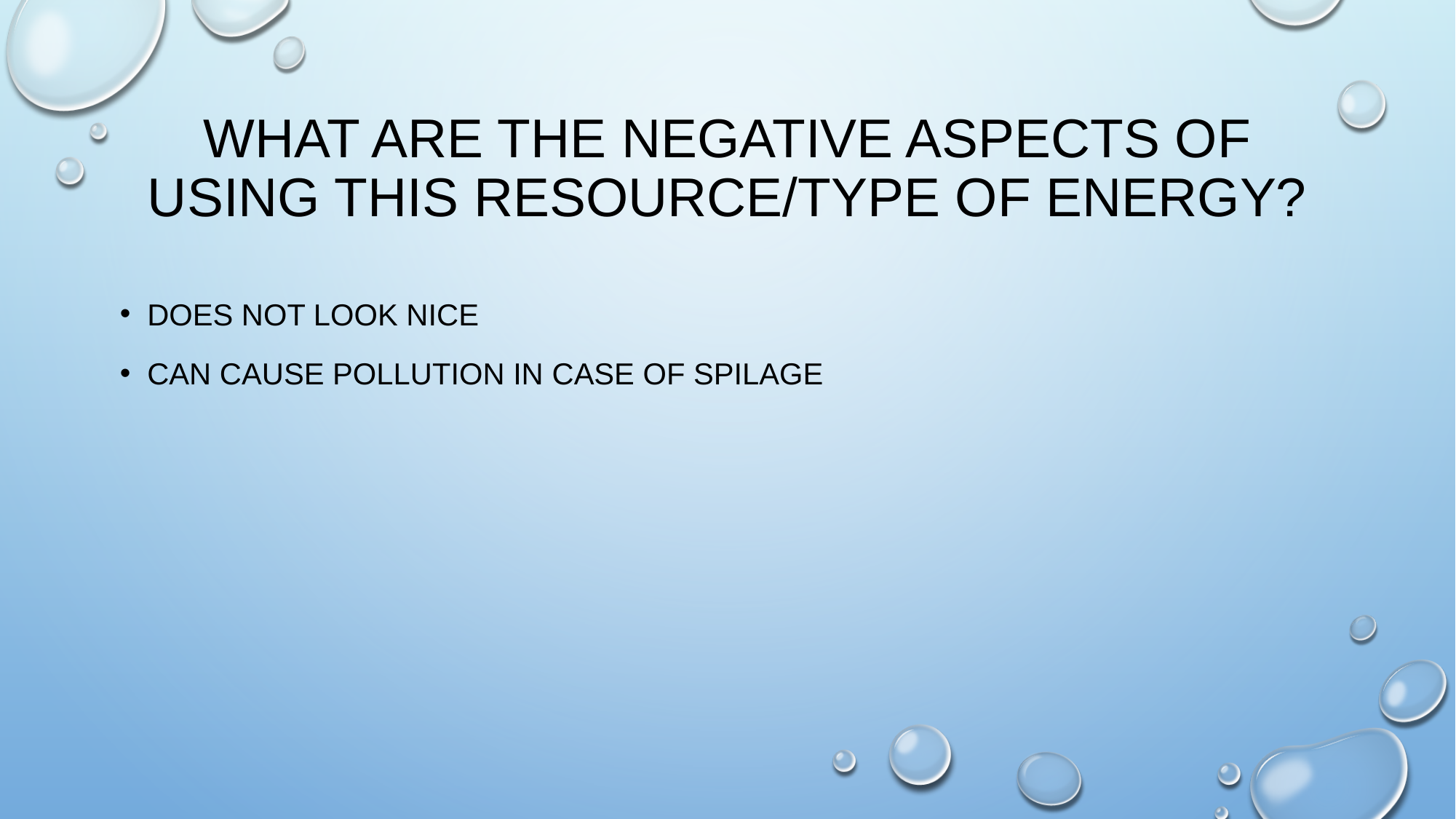

# What are the negative aspects of using this resource/type of energy?
Does not look nice
Can cause pollution in case of spilage